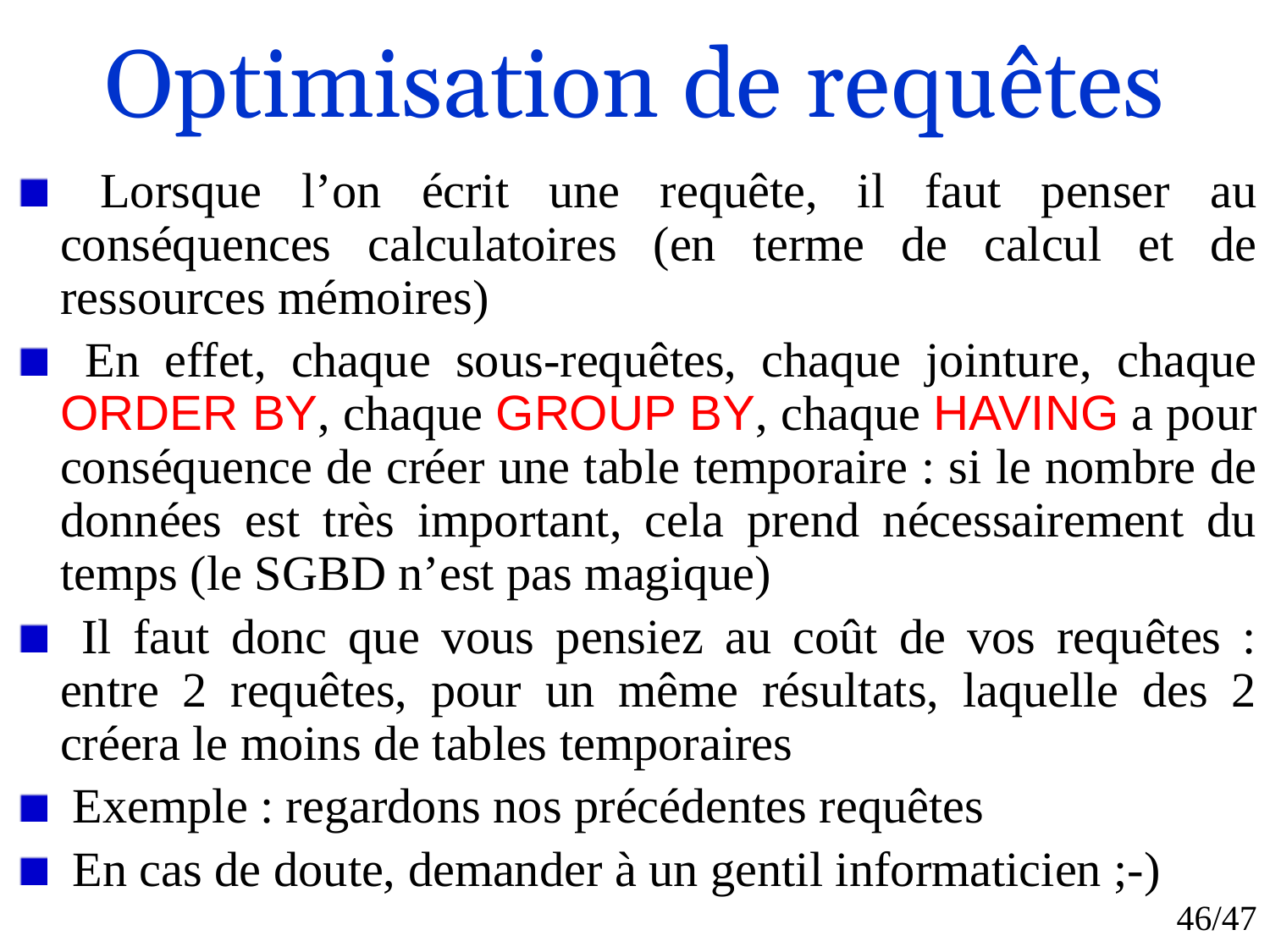

# Optimisation de requêtes
 Lorsque l’on écrit une requête, il faut penser au conséquences calculatoires (en terme de calcul et de ressources mémoires)
 En effet, chaque sous-requêtes, chaque jointure, chaque ORDER BY, chaque GROUP BY, chaque HAVING a pour conséquence de créer une table temporaire : si le nombre de données est très important, cela prend nécessairement du temps (le SGBD n’est pas magique)
 Il faut donc que vous pensiez au coût de vos requêtes : entre 2 requêtes, pour un même résultats, laquelle des 2 créera le moins de tables temporaires
 Exemple : regardons nos précédentes requêtes
 En cas de doute, demander à un gentil informaticien ;-)
46/47